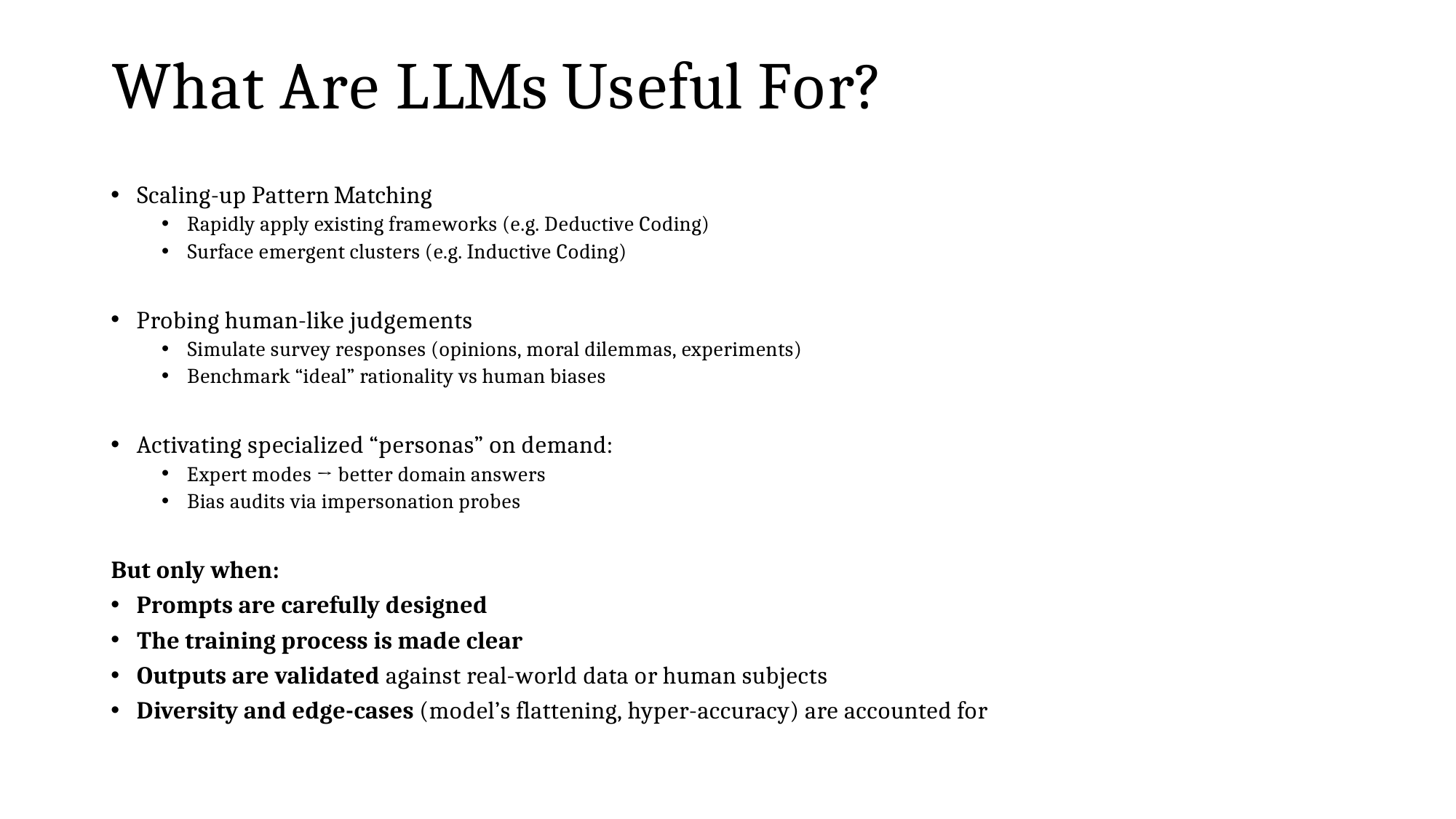

# What Are LLMs Useful For?
Scaling-up Pattern Matching
Rapidly apply existing frameworks (e.g. Deductive Coding)
Surface emergent clusters (e.g. Inductive Coding)

Probing human-like judgements
Simulate survey responses (opinions, moral dilemmas, experiments)
Benchmark “ideal” rationality vs human biases

Activating specialized “personas” on demand:
Expert modes → better domain answers
Bias audits via impersonation probes

But only when:
Prompts are carefully designed
The training process is made clear
Outputs are validated against real-world data or human subjects
Diversity and edge-cases (model’s flattening, hyper-accuracy) are accounted for